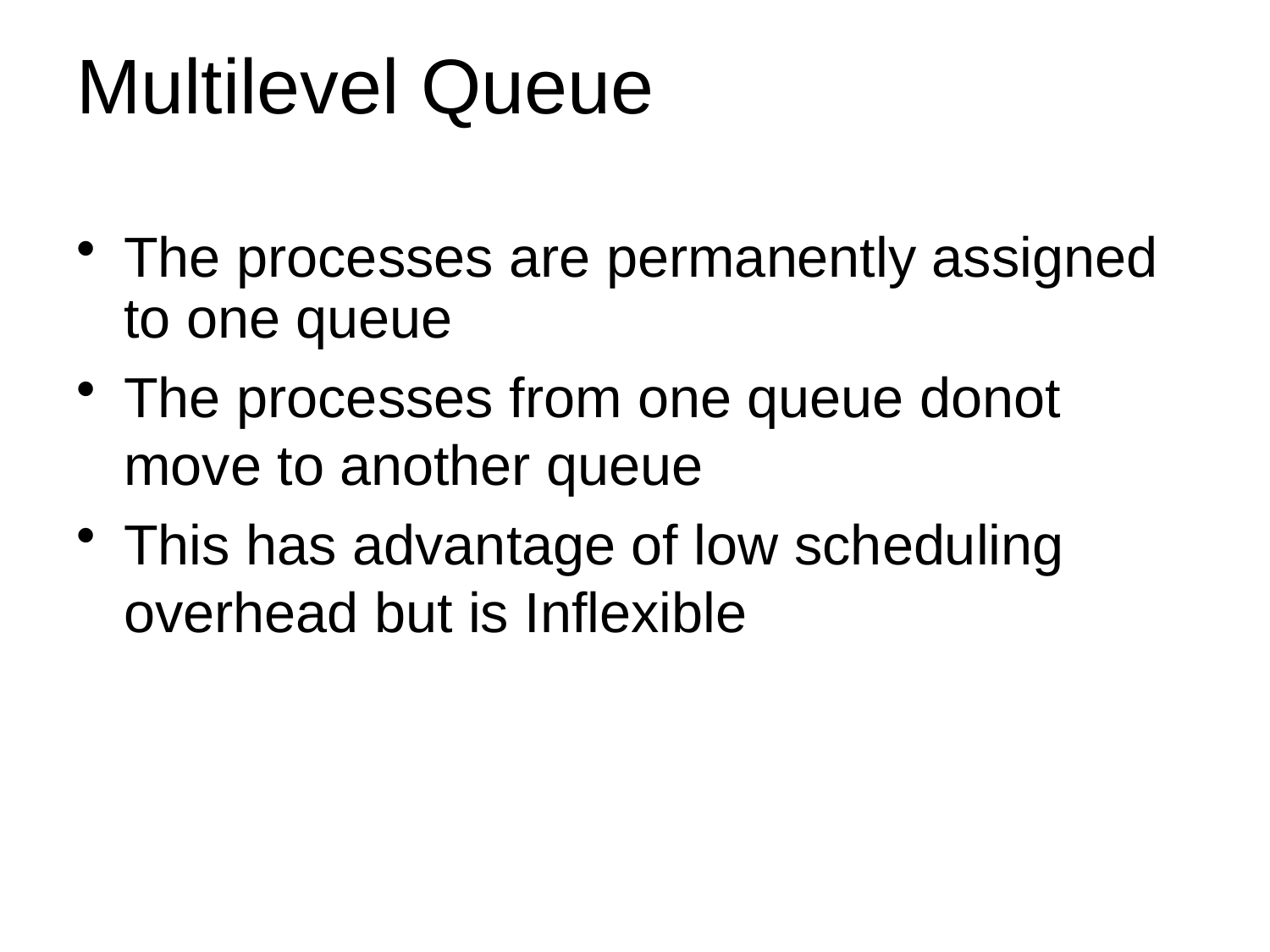

# Multilevel Queue
The processes are permanently assigned to one queue
The processes from one queue donot move to another queue
This has advantage of low scheduling overhead but is Inflexible